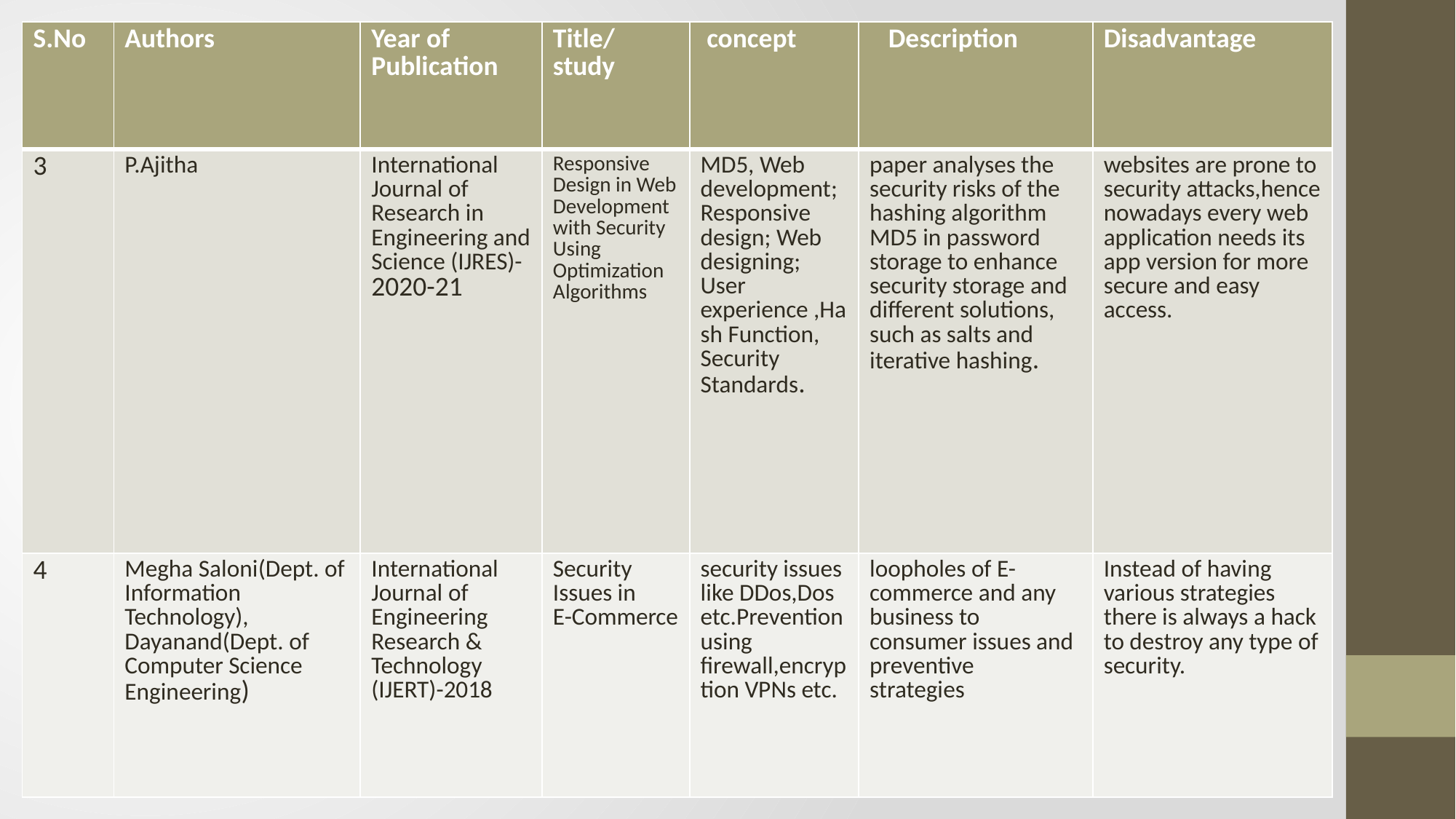

| S.No | Authors | Year of Publication | Title/ study | concept | Description | Disadvantage |
| --- | --- | --- | --- | --- | --- | --- |
| 3 | P.Ajitha | International Journal of Research in Engineering and Science (IJRES)-2020-21 | Responsive Design in Web Development with Security Using Optimization Algorithms | MD5, Web development; Responsive design; Web designing; User experience ,Hash Function, Security Standards. | paper analyses the security risks of the hashing algorithm MD5 in password storage to enhance security storage and different solutions, such as salts and iterative hashing. | websites are prone to security attacks,hence nowadays every web application needs its app version for more secure and easy access. |
| 4 | Megha Saloni(Dept. of Information Technology), Dayanand(Dept. of Computer Science Engineering) | International Journal of Engineering Research & Technology (IJERT)-2018 | Security Issues in E-Commerce | security issues like DDos,Dos etc.Prevention using firewall,encryption VPNs etc. | loopholes of E-commerce and any business to consumer issues and preventive strategies | Instead of having various strategies there is always a hack to destroy any type of security. |